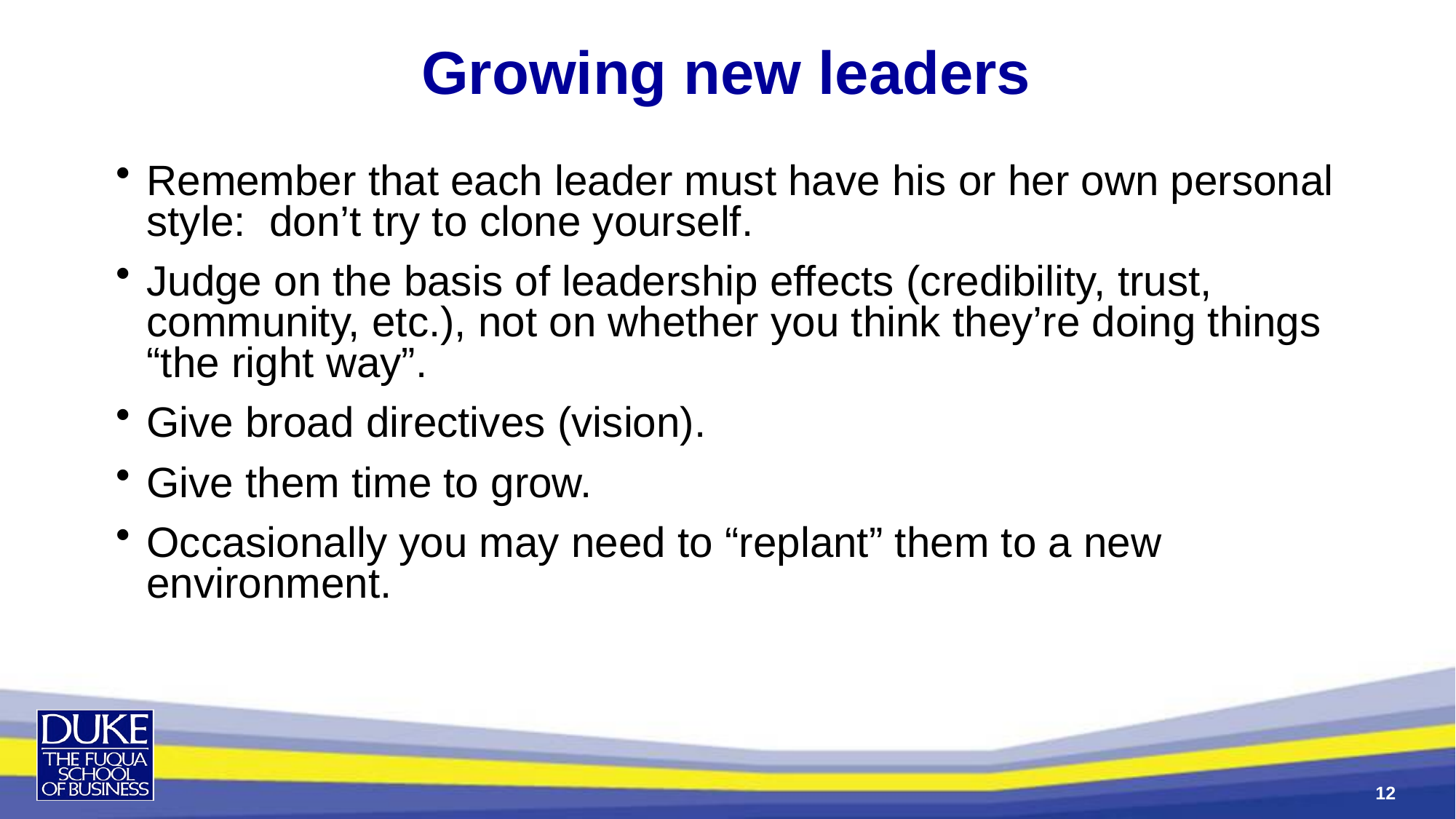

Growing new leaders
Remember that each leader must have his or her own personal style:  don’t try to clone yourself.
Judge on the basis of leadership effects (credibility, trust, community, etc.), not on whether you think they’re doing things “the right way”.
Give broad directives (vision).
Give them time to grow.
Occasionally you may need to “replant” them to a new environment.
12